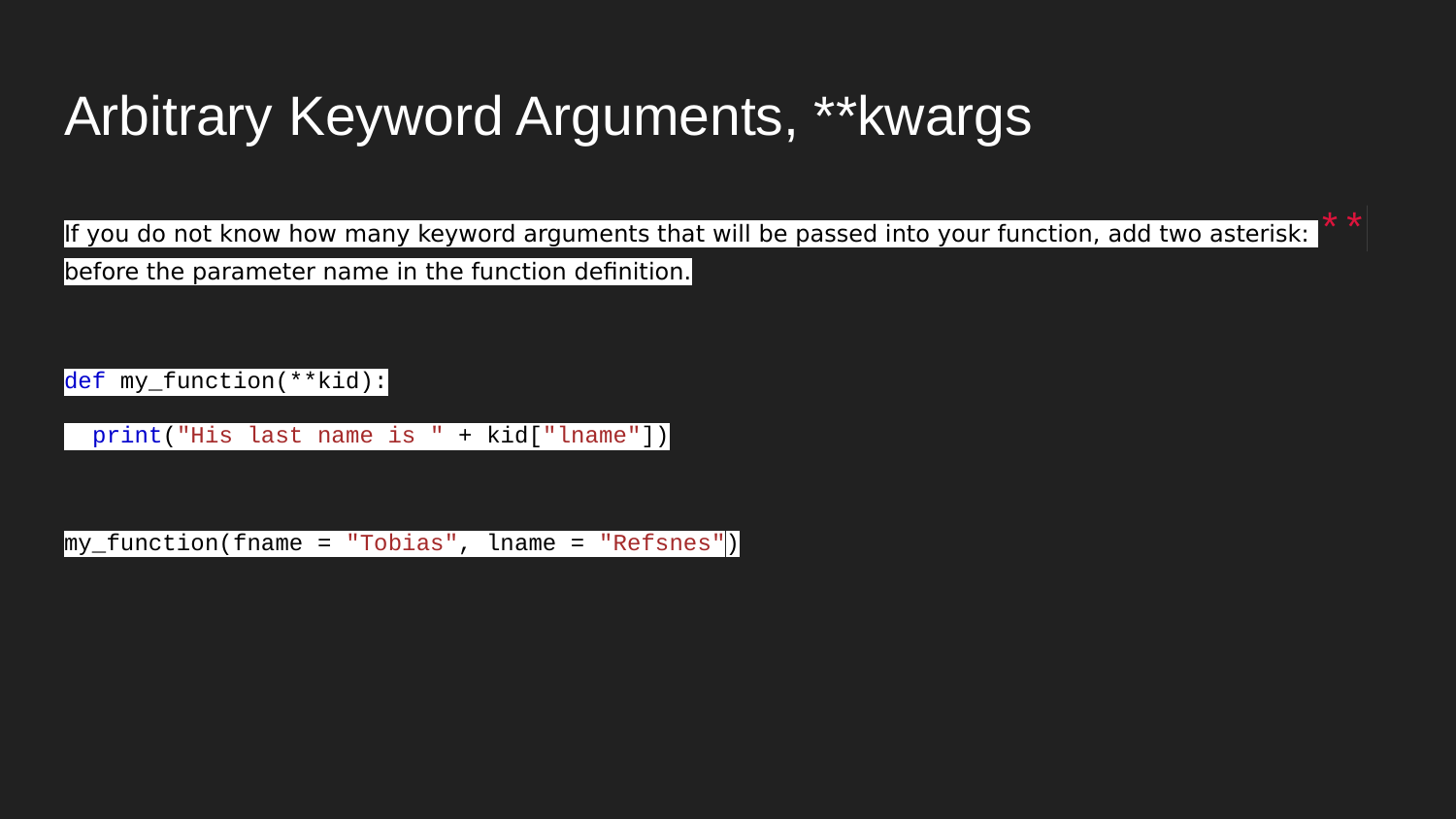

# Arbitrary Keyword Arguments, **kwargs
If you do not know how many keyword arguments that will be passed into your function, add two asterisk: ** before the parameter name in the function definition.

def my_function(**kid):
  print("His last name is " + kid["lname"])

my_function(fname = "Tobias", lname = "Refsnes")